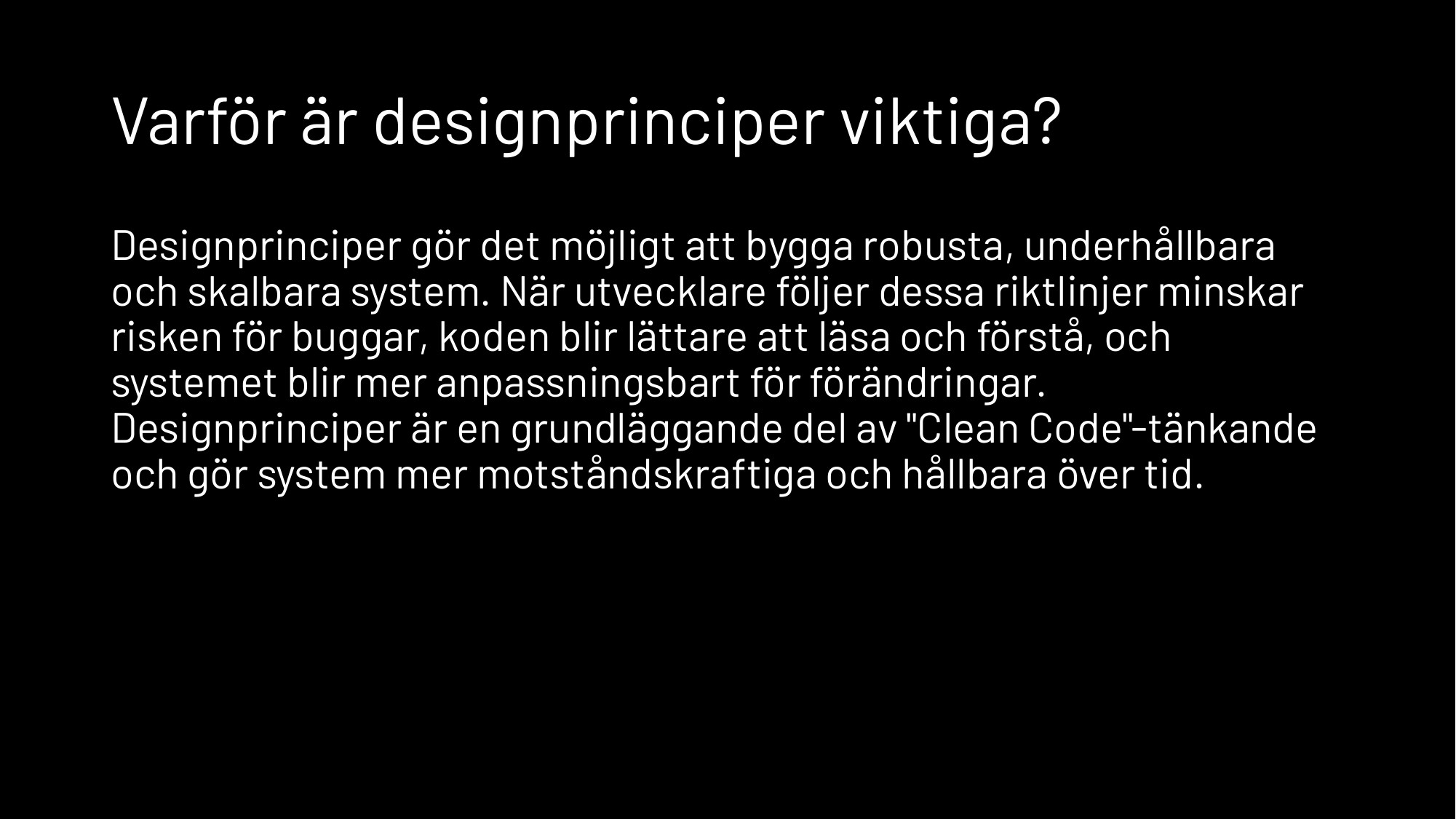

# Varför är designprinciper viktiga?
Designprinciper gör det möjligt att bygga robusta, underhållbara och skalbara system. När utvecklare följer dessa riktlinjer minskar risken för buggar, koden blir lättare att läsa och förstå, och systemet blir mer anpassningsbart för förändringar. Designprinciper är en grundläggande del av "Clean Code"-tänkande och gör system mer motståndskraftiga och hållbara över tid.